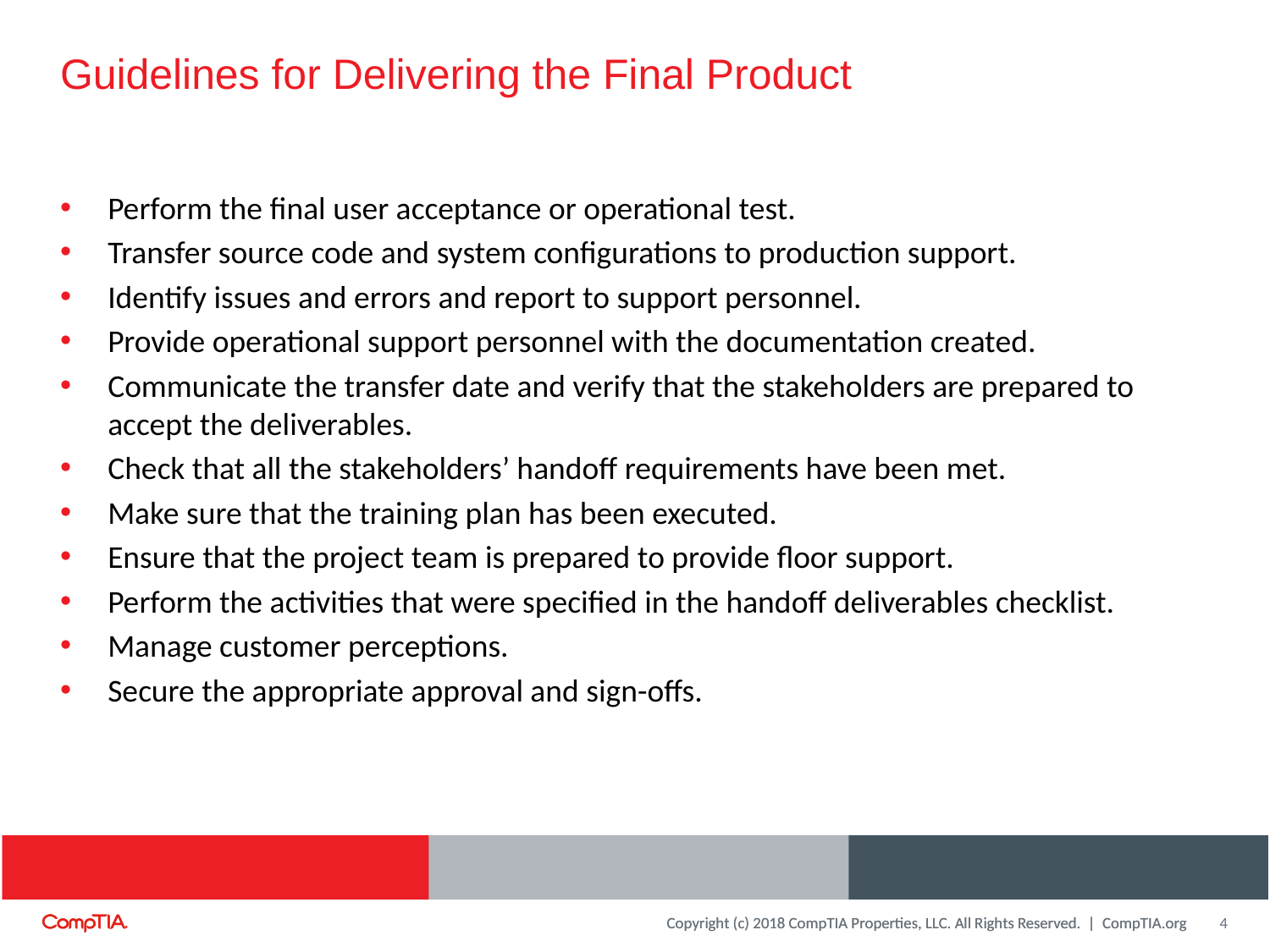

# Guidelines for Delivering the Final Product
Perform the final user acceptance or operational test.
Transfer source code and system configurations to production support.
Identify issues and errors and report to support personnel.
Provide operational support personnel with the documentation created.
Communicate the transfer date and verify that the stakeholders are prepared to accept the deliverables.
Check that all the stakeholders’ handoff requirements have been met.
Make sure that the training plan has been executed.
Ensure that the project team is prepared to provide floor support.
Perform the activities that were specified in the handoff deliverables checklist.
Manage customer perceptions.
Secure the appropriate approval and sign-offs.
4